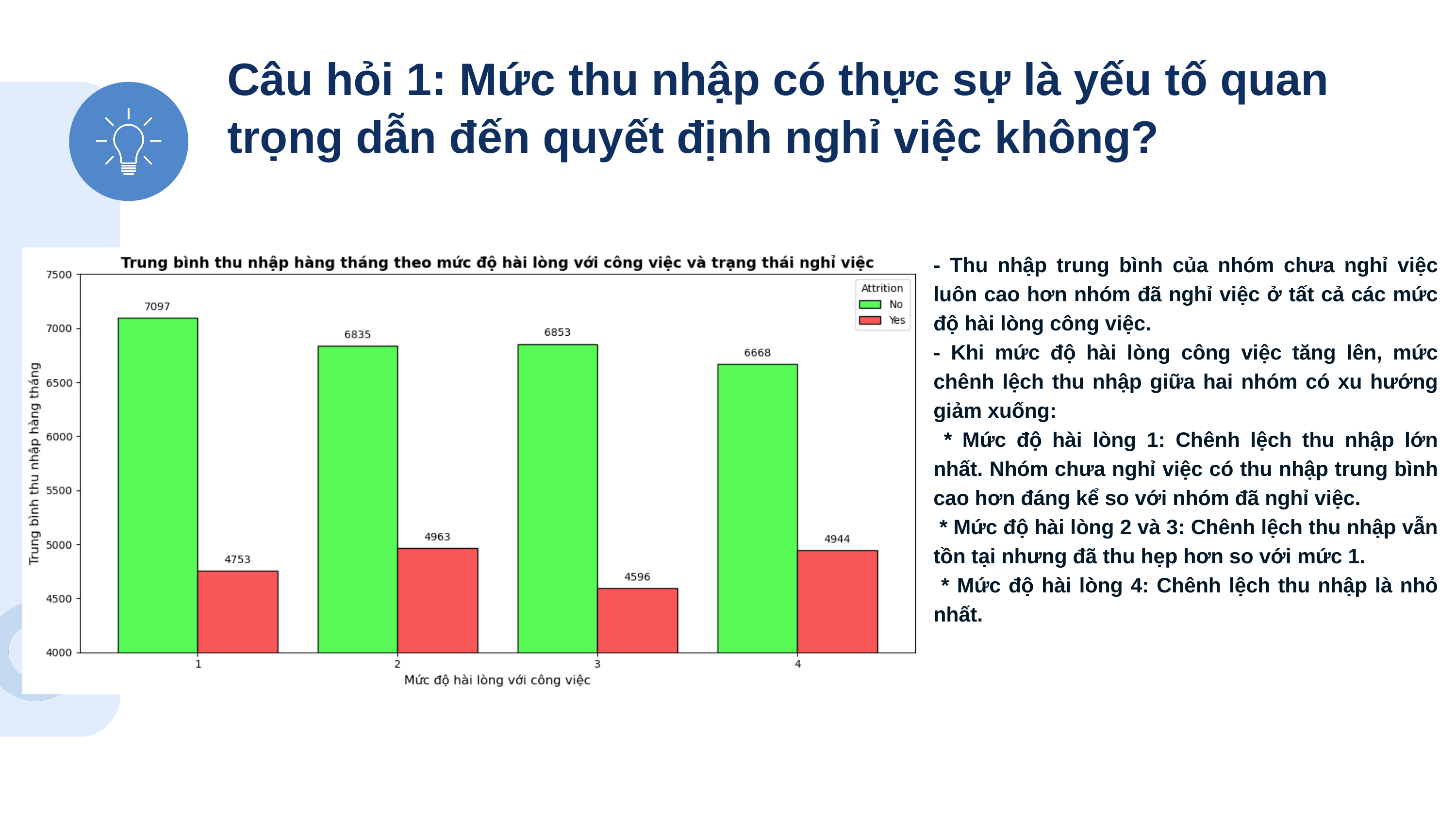

Câu hỏi 1: Mức thu nhập có thực sự là yếu tố quan trọng dẫn đến quyết định nghỉ việc không?

- Thu nhập trung bình của nhóm chưa nghỉ việc luôn cao hơn nhóm đã nghỉ việc ở tất cả các mức độ hài lòng công việc.
- Khi mức độ hài lòng công việc tăng lên, mức chênh lệch thu nhập giữa hai nhóm có xu hướng giảm xuống:
 * Mức độ hài lòng 1: Chênh lệch thu nhập lớn nhất. Nhóm chưa nghỉ việc có thu nhập trung bình cao hơn đáng kể so với nhóm đã nghỉ việc.
 * Mức độ hài lòng 2 và 3: Chênh lệch thu nhập vẫn tồn tại nhưng đã thu hẹp hơn so với mức 1.
 * Mức độ hài lòng 4: Chênh lệch thu nhập là nhỏ nhất.